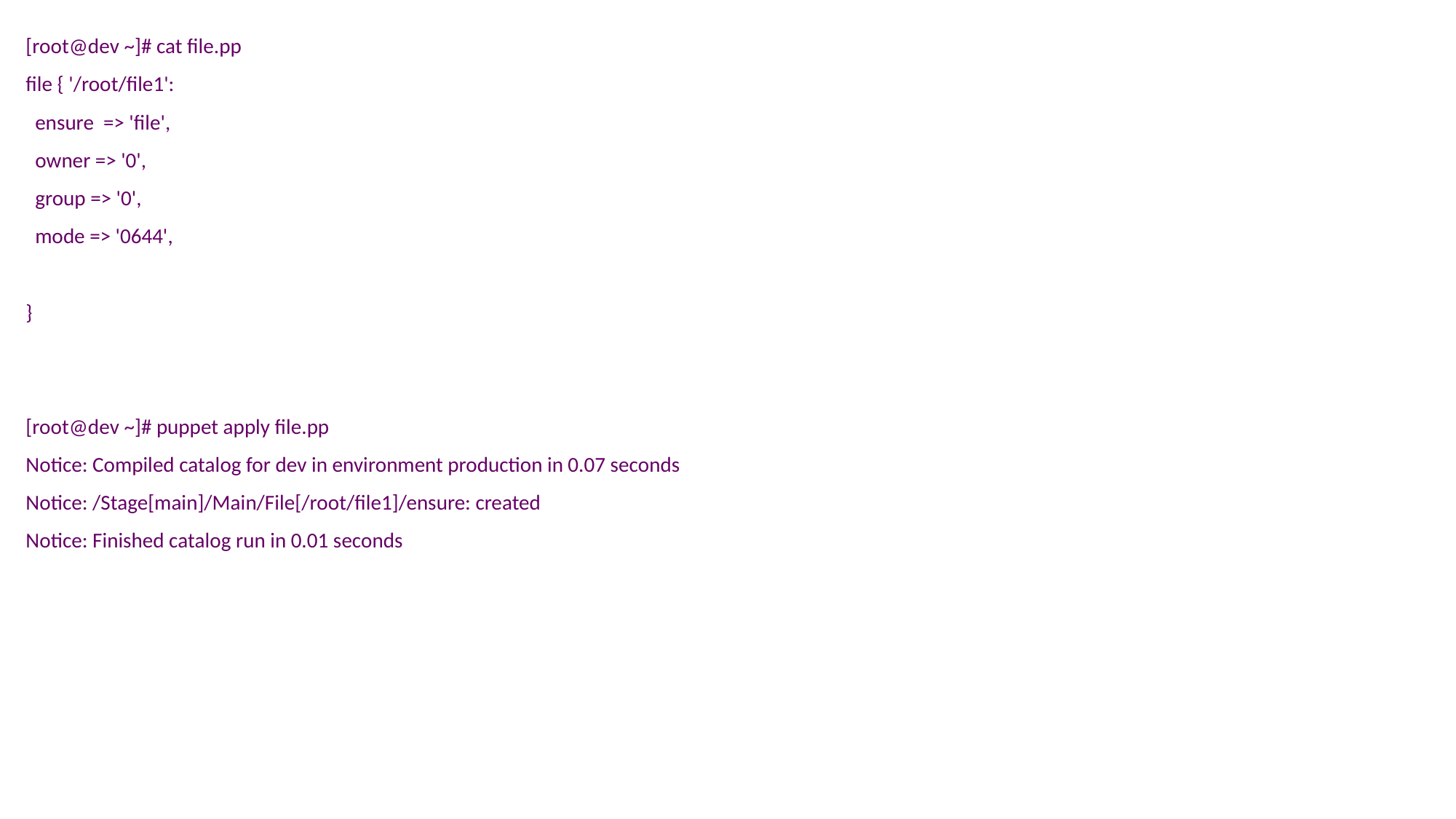

[root@dev ~]# cat file.pp
file { '/root/file1':
  ensure  => 'file',
  owner => '0',
  group => '0',
  mode => '0644',

}

[root@dev ~]# puppet apply file.pp
Notice: Compiled catalog for dev in environment production in 0.07 seconds
Notice: /Stage[main]/Main/File[/root/file1]/ensure: created
Notice: Finished catalog run in 0.01 seconds